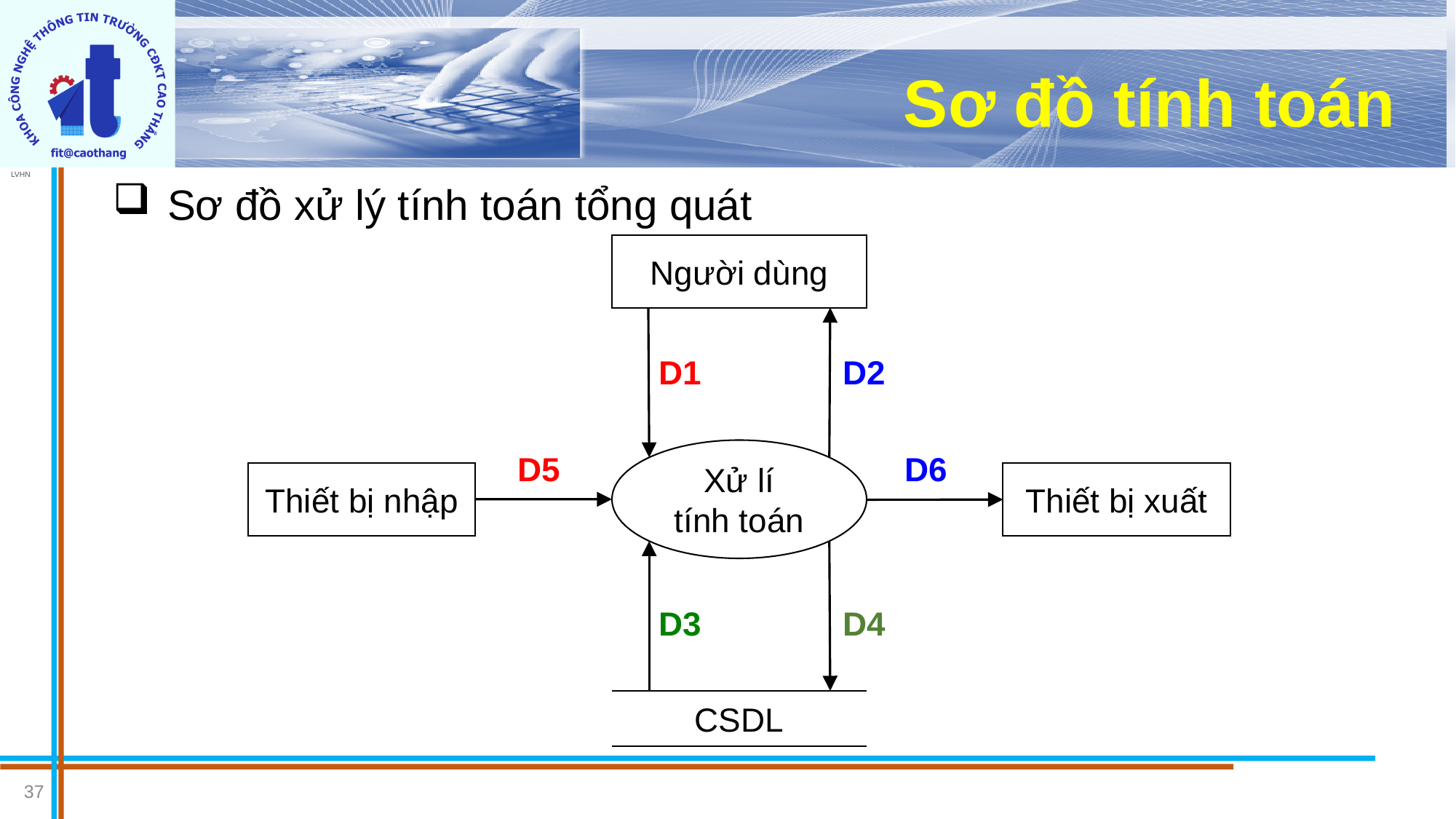

# Sơ đồ tính toán
Sơ đồ xử lý tính toán tổng quát
Người dùng
D1
D2
Xử lí
tính toán
D5
D6
Thiết bị nhập
Thiết bị xuất
D3
D4
CSDL
37